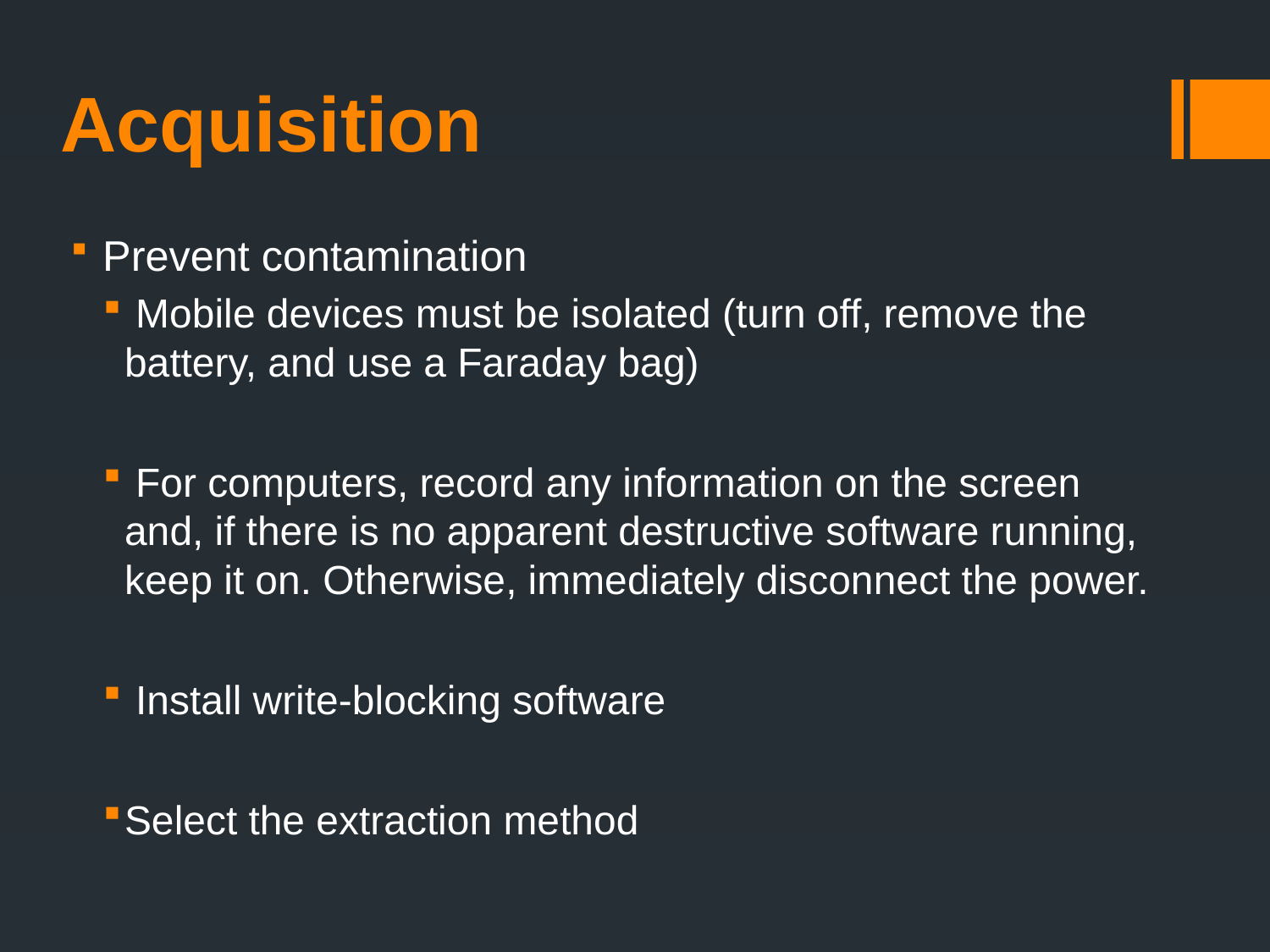

Acquisition
 Prevent contamination
 Mobile devices must be isolated (turn off, remove the battery, and use a Faraday bag)

 For computers, record any information on the screen and, if there is no apparent destructive software running, keep it on. Otherwise, immediately disconnect the power.

 Install write-blocking software

Select the extraction method